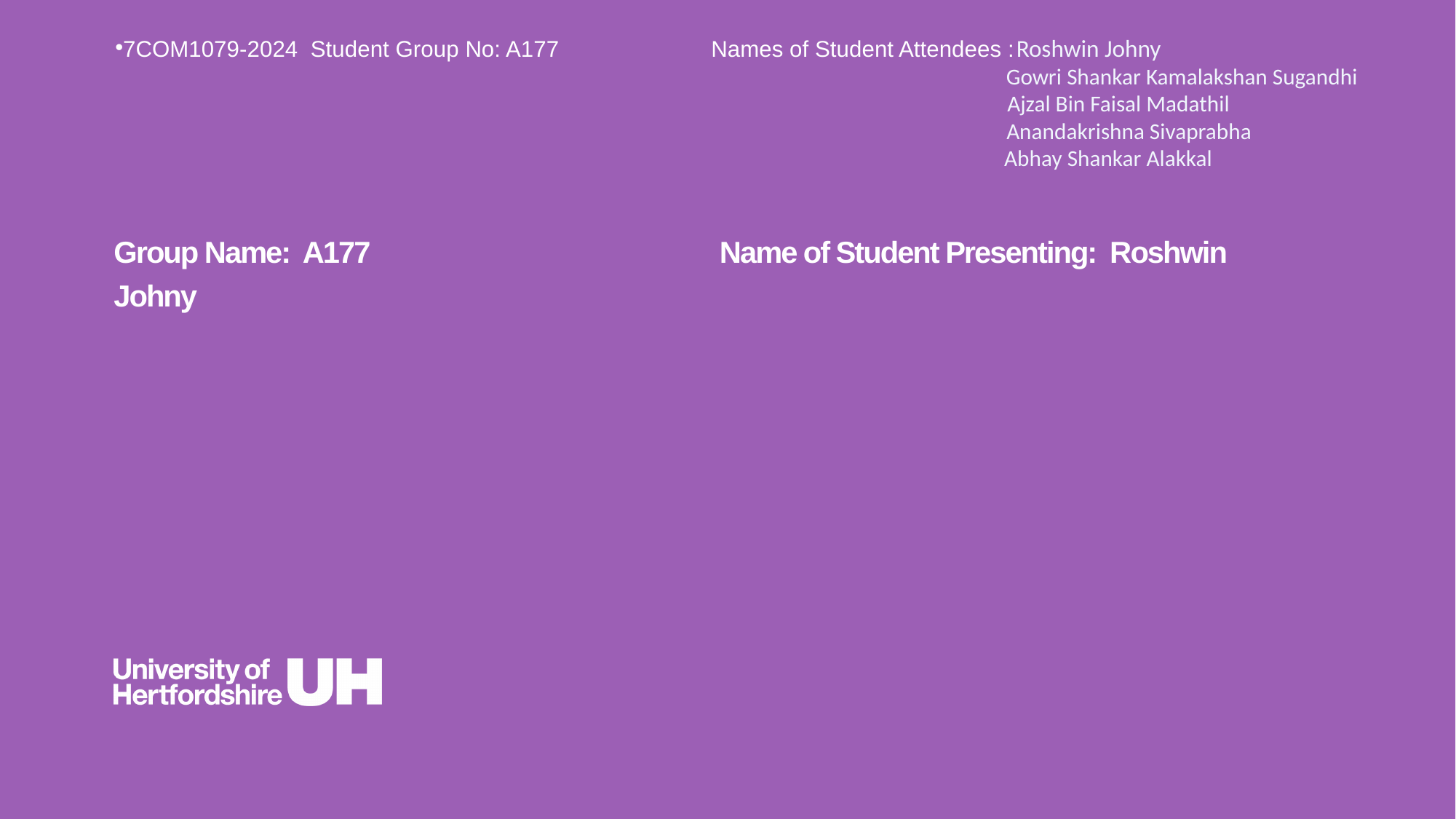

7COM1079-2024  Student Group No: A177                        Names of Student Attendees :Roshwin Johny
    Gowri Shankar Kamalakshan Sugandhi
                                                                                                                                                      Ajzal Bin Faisal Madathil
                                                                                                                                                                               Anandakrishna Sivaprabha
                                                                                                                                                  Abhay Shankar Alakkal

Group Name:  A177                                                   Name of Student Presenting:  Roshwin Johny
# Research Question – Tutorial Presentation for Feedback Date: